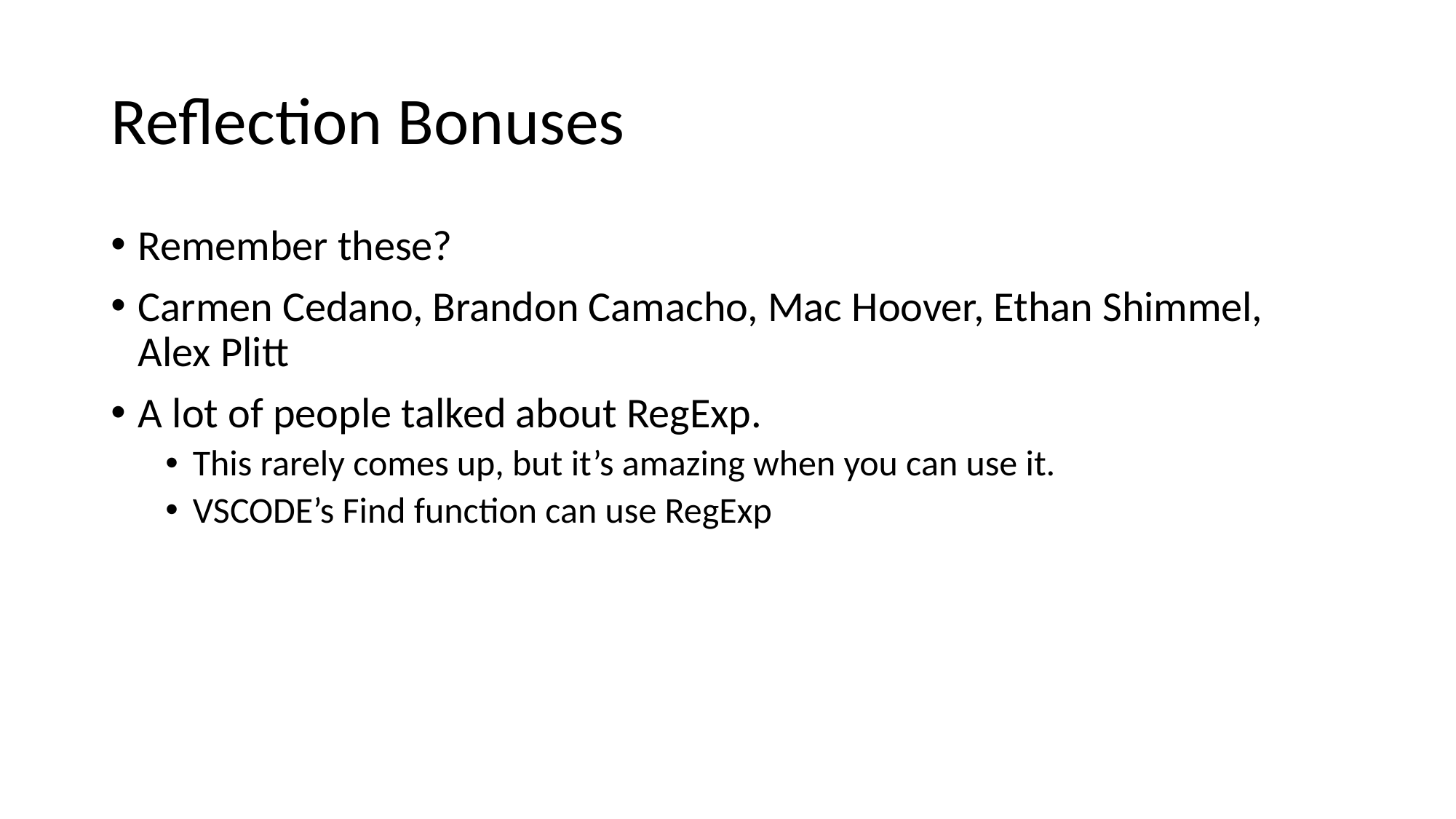

# Reflection Bonuses
Remember these?
Carmen Cedano, Brandon Camacho, Mac Hoover, Ethan Shimmel, Alex Plitt
A lot of people talked about RegExp.
This rarely comes up, but it’s amazing when you can use it.
VSCODE’s Find function can use RegExp